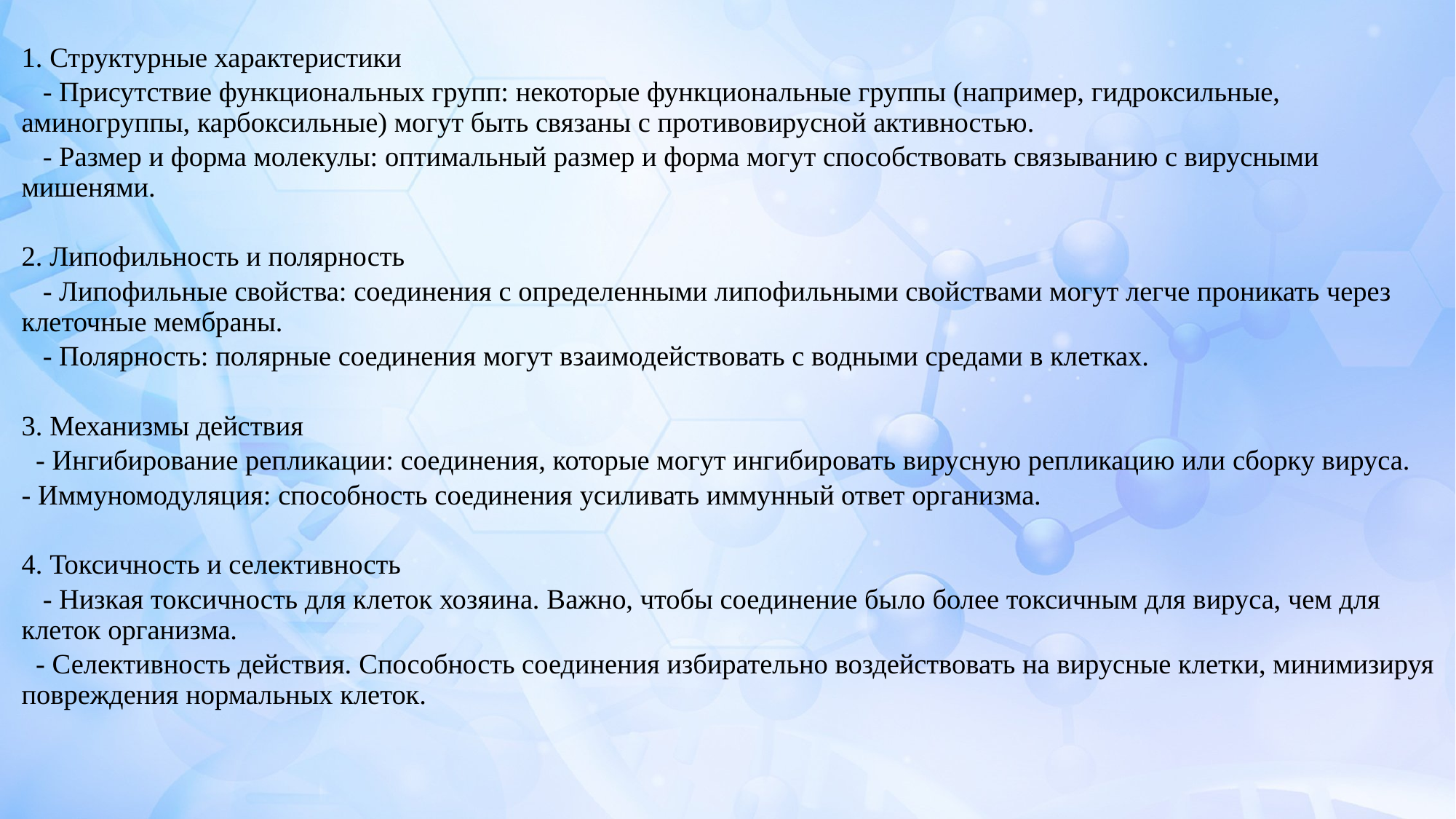

1. Структурные характеристики
   - Присутствие функциональных групп: некоторые функциональные группы (например, гидроксильные, аминогруппы, карбоксильные) могут быть связаны с противовирусной активностью.
   - Размер и форма молекулы: оптимальный размер и форма могут способствовать связыванию с вирусными мишенями.

2. Липофильность и полярность
   - Липофильные свойства: соединения с определенными липофильными свойствами могут легче проникать через клеточные мембраны.
   - Полярность: полярные соединения могут взаимодействовать с водными средами в клетках.

3. Механизмы действия
  - Ингибирование репликации: соединения, которые могут ингибировать вирусную репликацию или сборку вируса.
- Иммуномодуляция: способность соединения усиливать иммунный ответ организма.

4. Токсичность и селективность
   - Низкая токсичность для клеток хозяина. Важно, чтобы соединение было более токсичным для вируса, чем для клеток организма.
  - Селективность действия. Способность соединения избирательно воздействовать на вирусные клетки, минимизируя повреждения нормальных клеток.